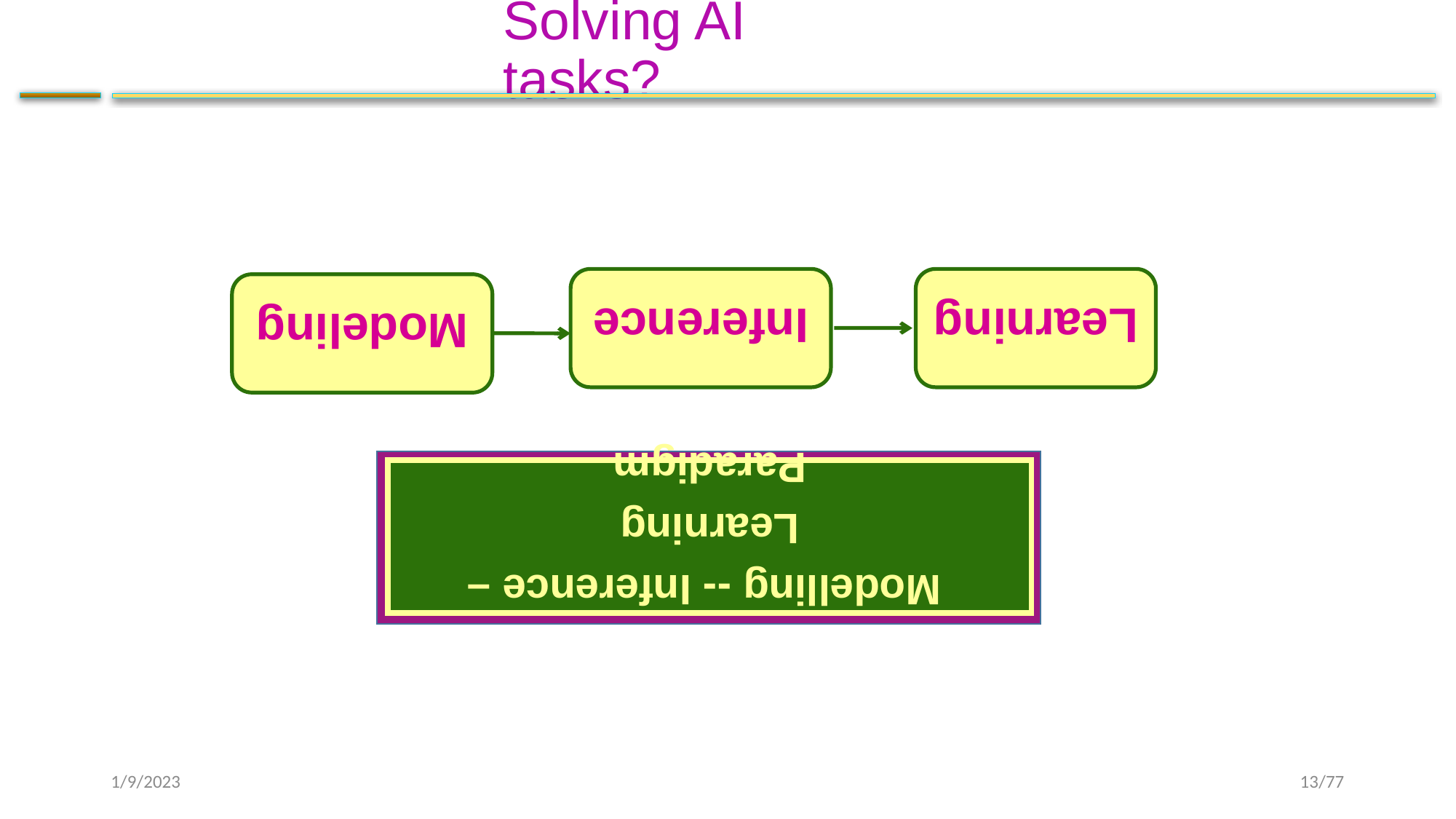

# Solving AI tasks?

Inference
Learning
Modeling

 Modelling -- Inference – Learning
Paradigm
1/9/2023
13/77